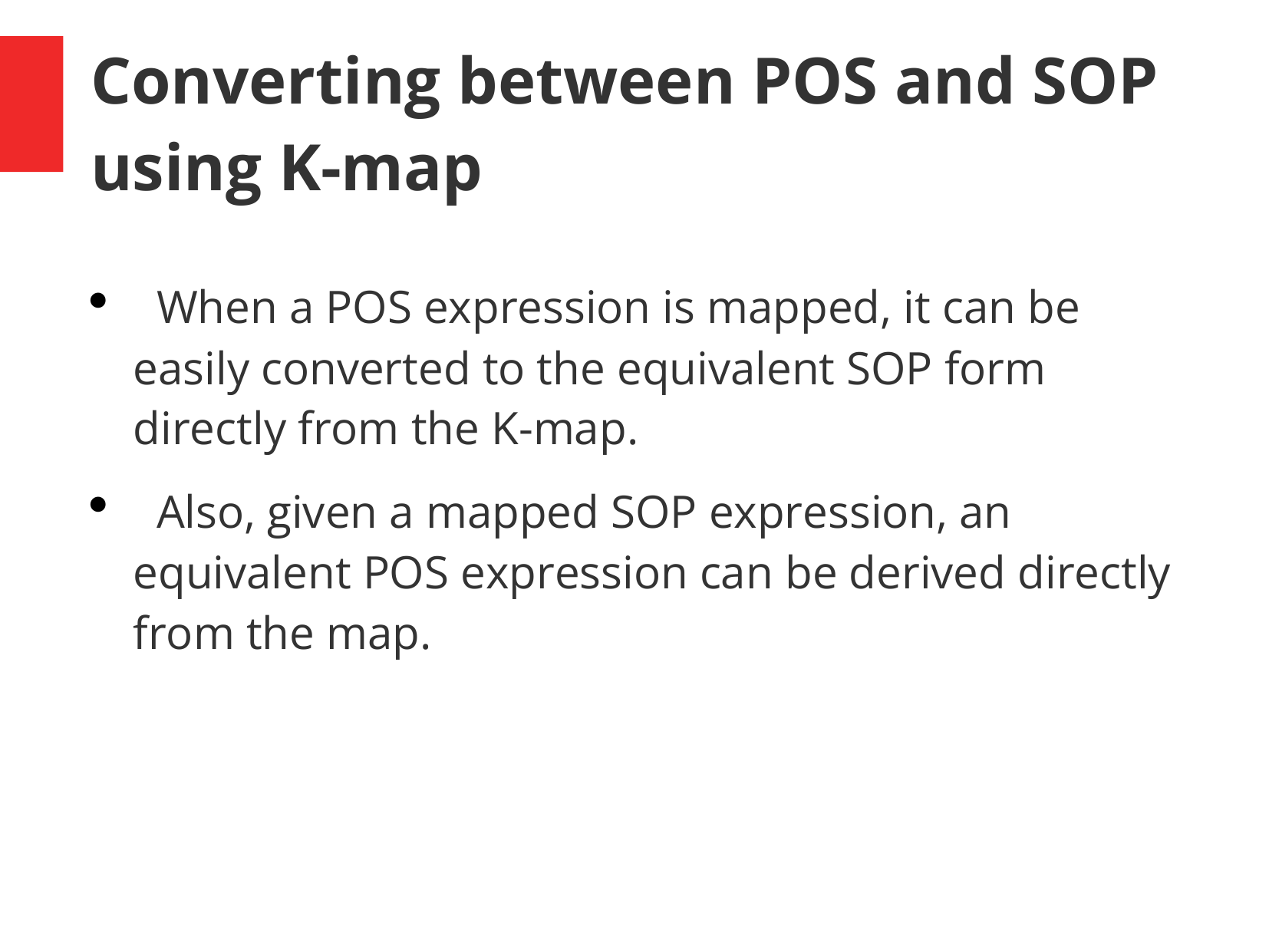

# Converting between POS and SOP using K-map
  When a POS expression is mapped, it can be easily converted to the equivalent SOP form directly from the K-map.
  Also, given a mapped SOP expression, an equivalent POS expression can be derived directly from the map.